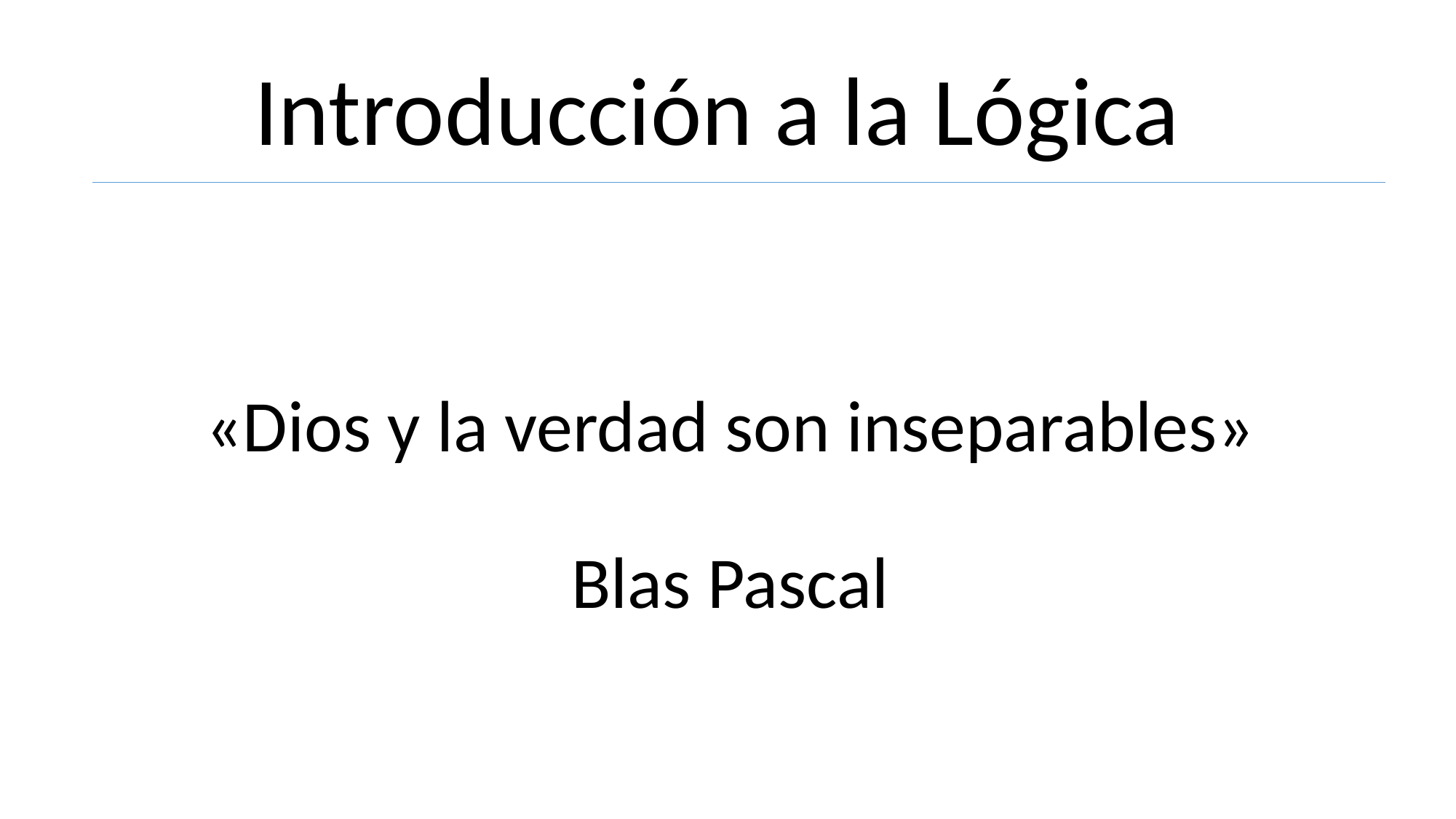

# Introducción a la Lógica

«Dios y la verdad son inseparables»
Blas Pascal